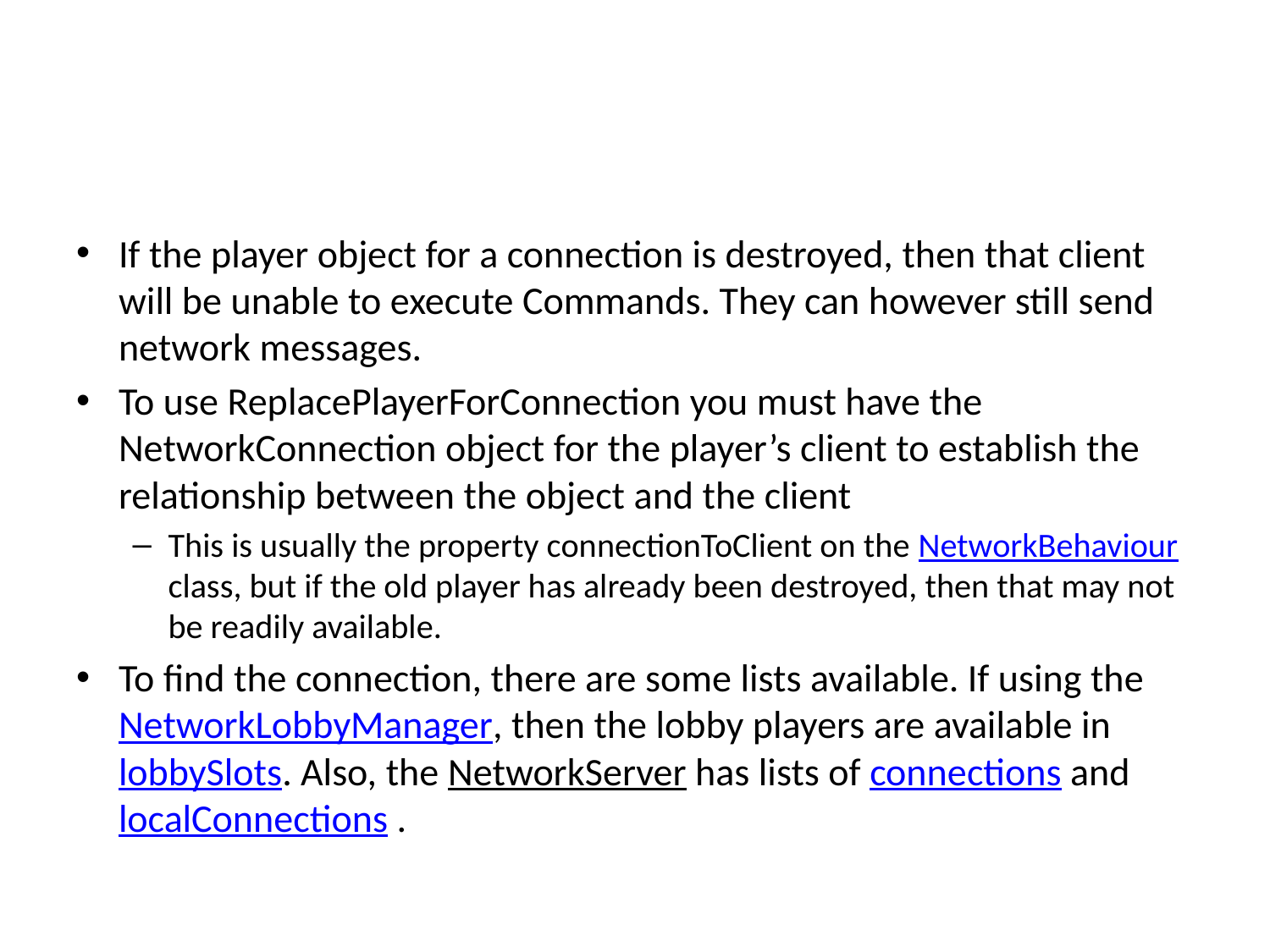

#
If the player object for a connection is destroyed, then that client will be unable to execute Commands. They can however still send network messages.
To use ReplacePlayerForConnection you must have the NetworkConnection object for the player’s client to establish the relationship between the object and the client
This is usually the property connectionToClient on the NetworkBehaviour class, but if the old player has already been destroyed, then that may not be readily available.
To find the connection, there are some lists available. If using the NetworkLobbyManager, then the lobby players are available in lobbySlots. Also, the NetworkServer has lists of connections and localConnections .